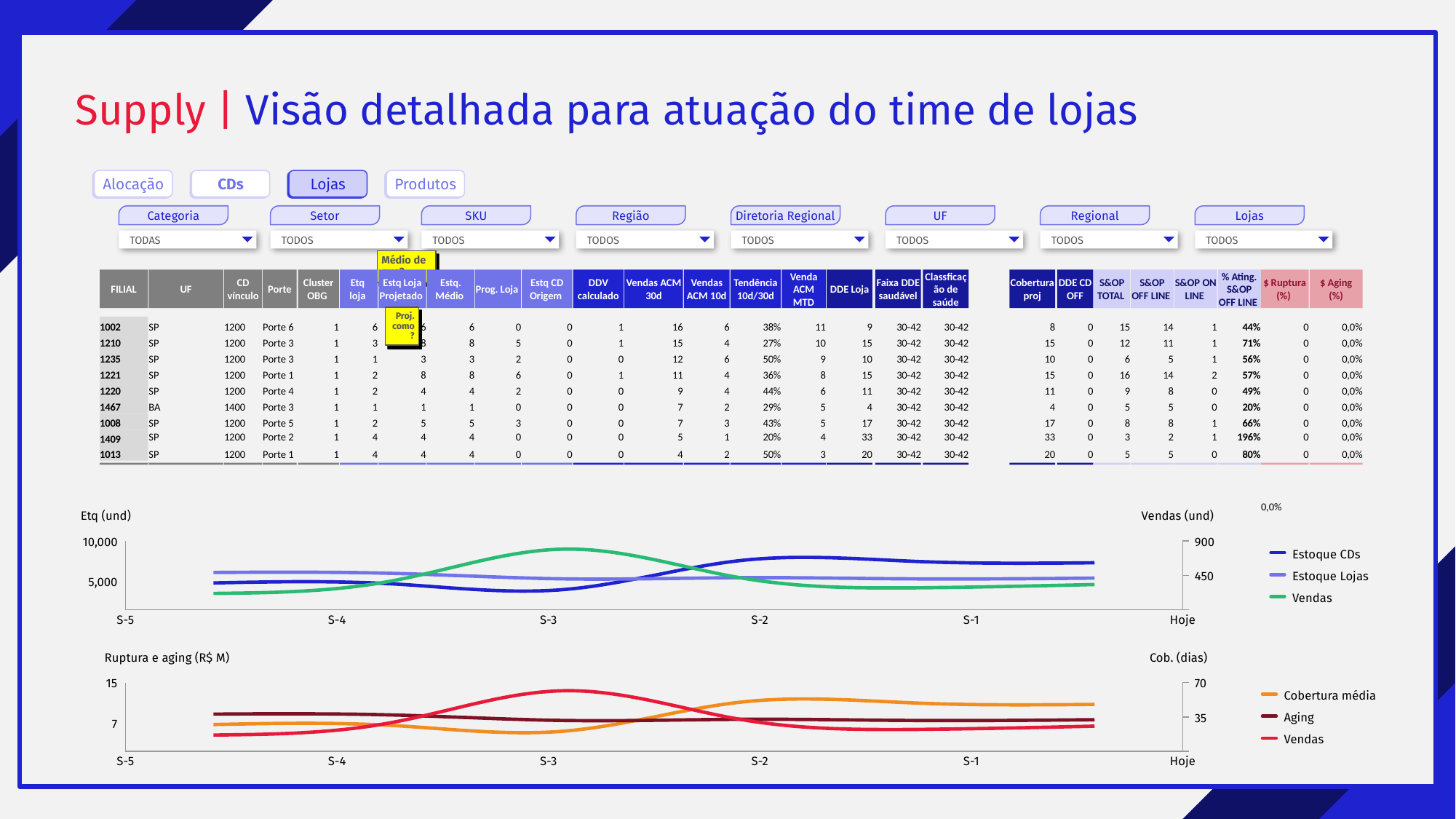

SD 22.Oct.25:
como é feita a projeção?

# Supply | Visão detalhada para atuação do time de lojas
Alocação
CDs
Lojas
Produtos
Lojas
Alocação
CDs
Produtos
Categoria
Setor
SKU
Região
Diretoria Regional
UF
Regional
Lojas
TODAS
TODOS
TODOS
TODOS
TODOS
TODOS
TODOS
TODOS

Médio de que?
FILIAL
UF
CD vínculo
Porte
Cluster OBG
Etq
loja
Estq Loja Projetado
Estq. Médio
Prog. Loja
Estq CD Origem
DDV calculado
Vendas ACM 30d
Vendas ACM 10d
Tendência 10d/30d
Venda ACM MTD
DDE Loja
Faixa DDE saudável
Classficação de saúde
Cobertura proj
DDE CD OFF
S&OP TOTAL
S&OP OFF LINE
S&OP ON LINE
% Ating. S&OP OFF LINE
$ Ruptura
(%)
$ Aging
(%)
Proj. como?
1002
SP
1200
Porte 6
1
6
6
6
0
0
1
16
6
38%
11
9
30-42
30-42
8
0
15
14
1
44%
0
0,0%
1210
SP
1200
Porte 3
1
3
8
8
5
0
1
15
4
27%
10
15
30-42
30-42
15
0
12
11
1
71%
0
0,0%

1235
SP
1200
Porte 3
1
1
3
3
2
0
0
12
6
50%
9
10
30-42
30-42
10
0
6
5
1
56%
0
0,0%
1221
SP
1200
Porte 1
1
2
8
8
6
0
1
11
4
36%
8
15
30-42
30-42
15
0
16
14
2
57%
0
0,0%
1220
SP
1200
Porte 4
1
2
4
4
2
0
0
9
4
44%
6
11
30-42
30-42
11
0
9
8
0
49%
0
0,0%
1467
BA
1400
Porte 3
1
1
1
1
0
0
0
7
2
29%
5
4
30-42
30-42
4
0
5
5
0
20%
0
0,0%
1008
SP
1200
Porte 5
1
2
5
5
3
0
0
7
3
43%
5
17
30-42
30-42
17
0
8
8
1
66%
0
0,0%
SP
1200
Porte 2
1
4
4
4
0
0
0
5
1
20%
4
33
30-42
30-42
33
0
3
2
1
196%
0
0,0%
1409
1013
SP
1200
Porte 1
1
4
4
4
0
0
0
4
2
50%
3
20
30-42
30-42
20
0
5
5
0
80%
0
0,0%

0,0%
Etq (und)
Vendas (und)

### Chart

| Category |  |  |  |  |
|---|---|---|---|---|
10,000
900
Estoque CDs

Estoque Lojas
450
5,000
Vendas
S-5
S-4
S-3
S-2
S-1
Hoje

Ruptura e aging (R$ M)
Cob. (dias)

### Chart

| Category |  |  |  |  |
|---|---|---|---|---|
15
70
Cobertura média
Aging
35
7
Vendas
S-5
S-4
S-3
S-2
S-1
Hoje